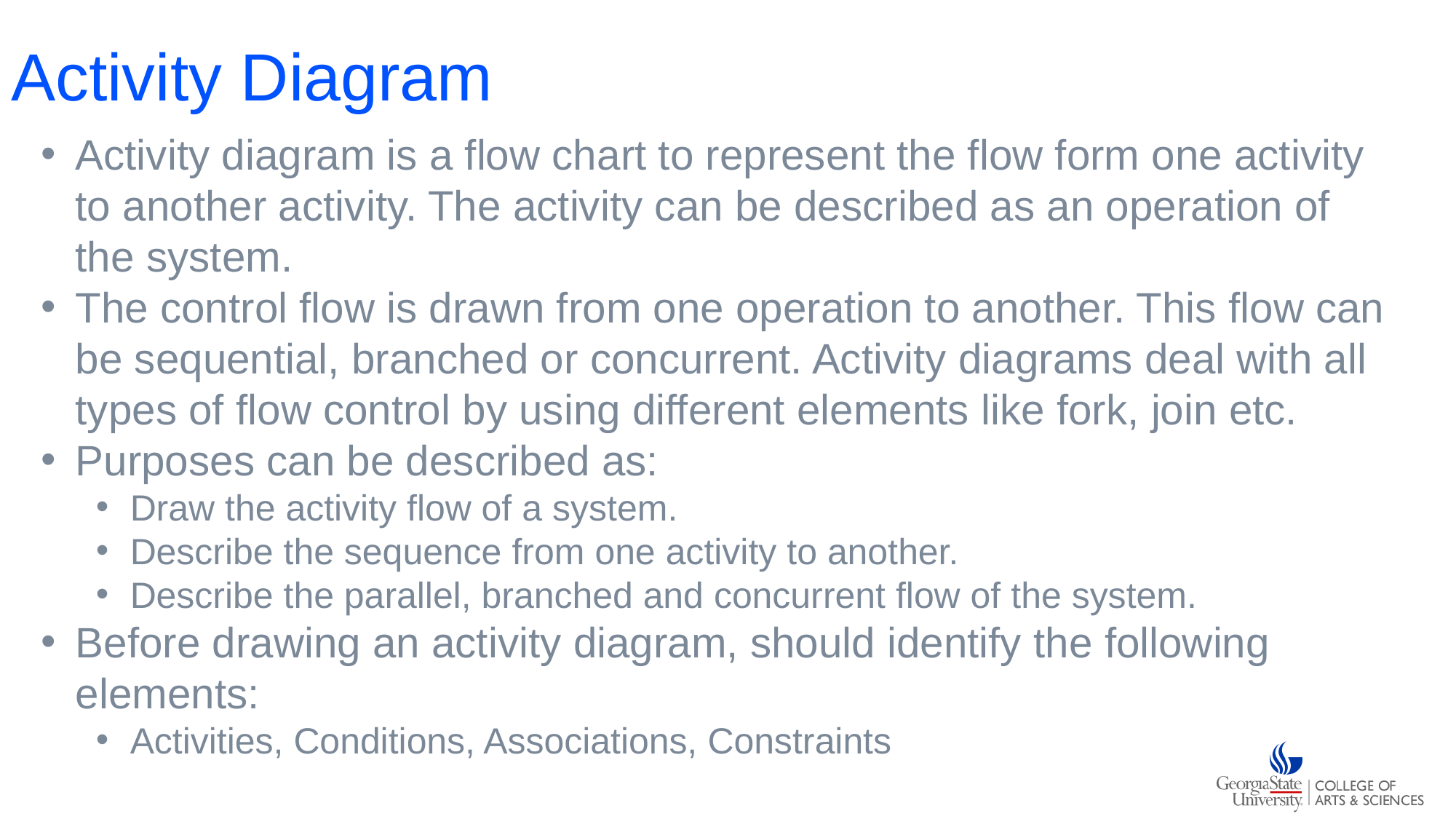

# Activity Diagram
Activity diagram is a flow chart to represent the flow form one activity to another activity. The activity can be described as an operation of the system.
The control flow is drawn from one operation to another. This flow can be sequential, branched or concurrent. Activity diagrams deal with all types of flow control by using different elements like fork, join etc.
Purposes can be described as:
Draw the activity flow of a system.
Describe the sequence from one activity to another.
Describe the parallel, branched and concurrent flow of the system.
Before drawing an activity diagram, should identify the following elements:
Activities, Conditions, Associations, Constraints